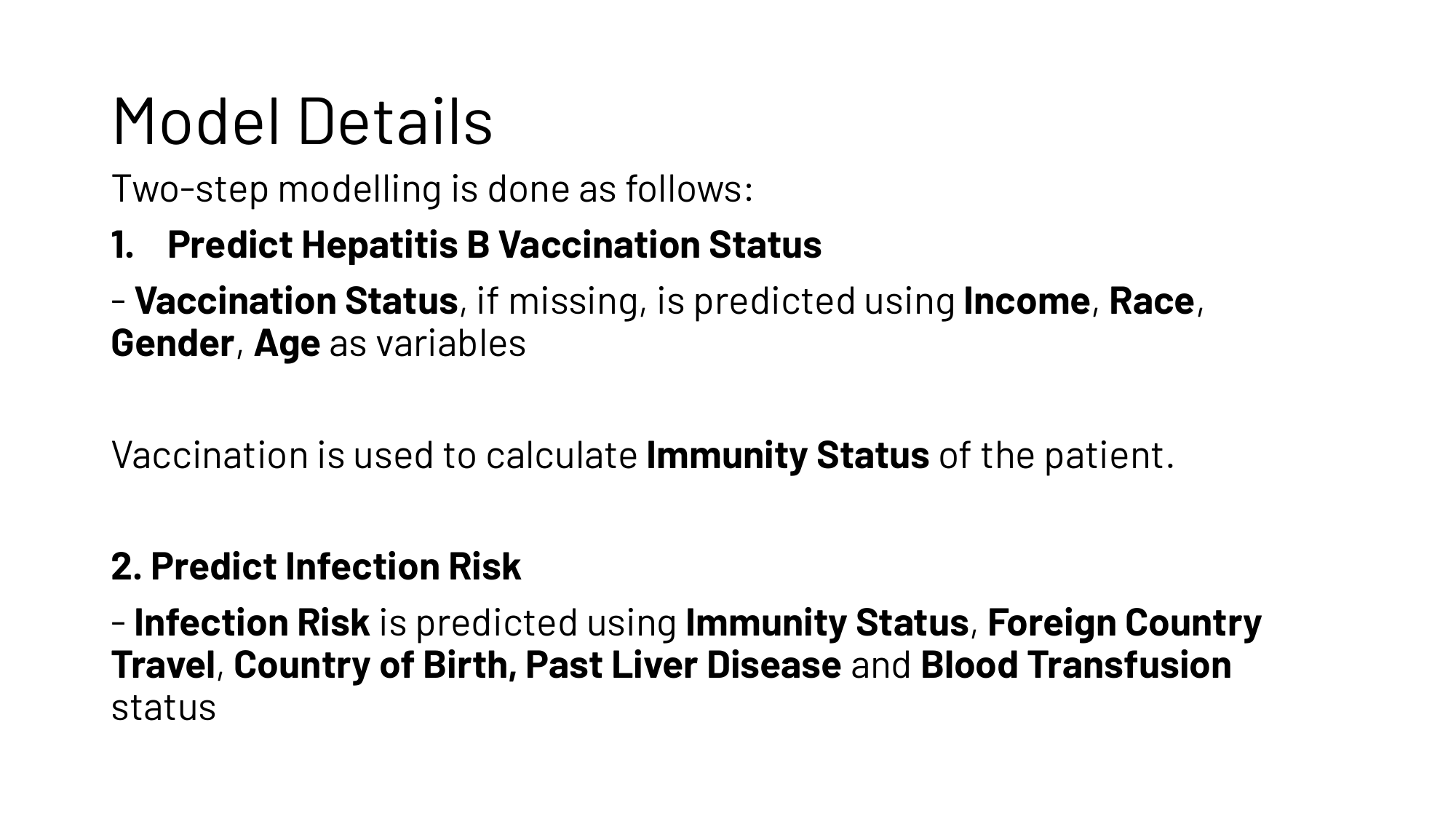

# Model Details
Two-step modelling is done as follows:
Predict Hepatitis B Vaccination Status
- Vaccination Status, if missing, is predicted using Income, Race, Gender, Age as variables

Vaccination is used to calculate Immunity Status of the patient.

2. Predict Infection Risk
- Infection Risk is predicted using Immunity Status, Foreign Country Travel, Country of Birth, Past Liver Disease and Blood Transfusion status